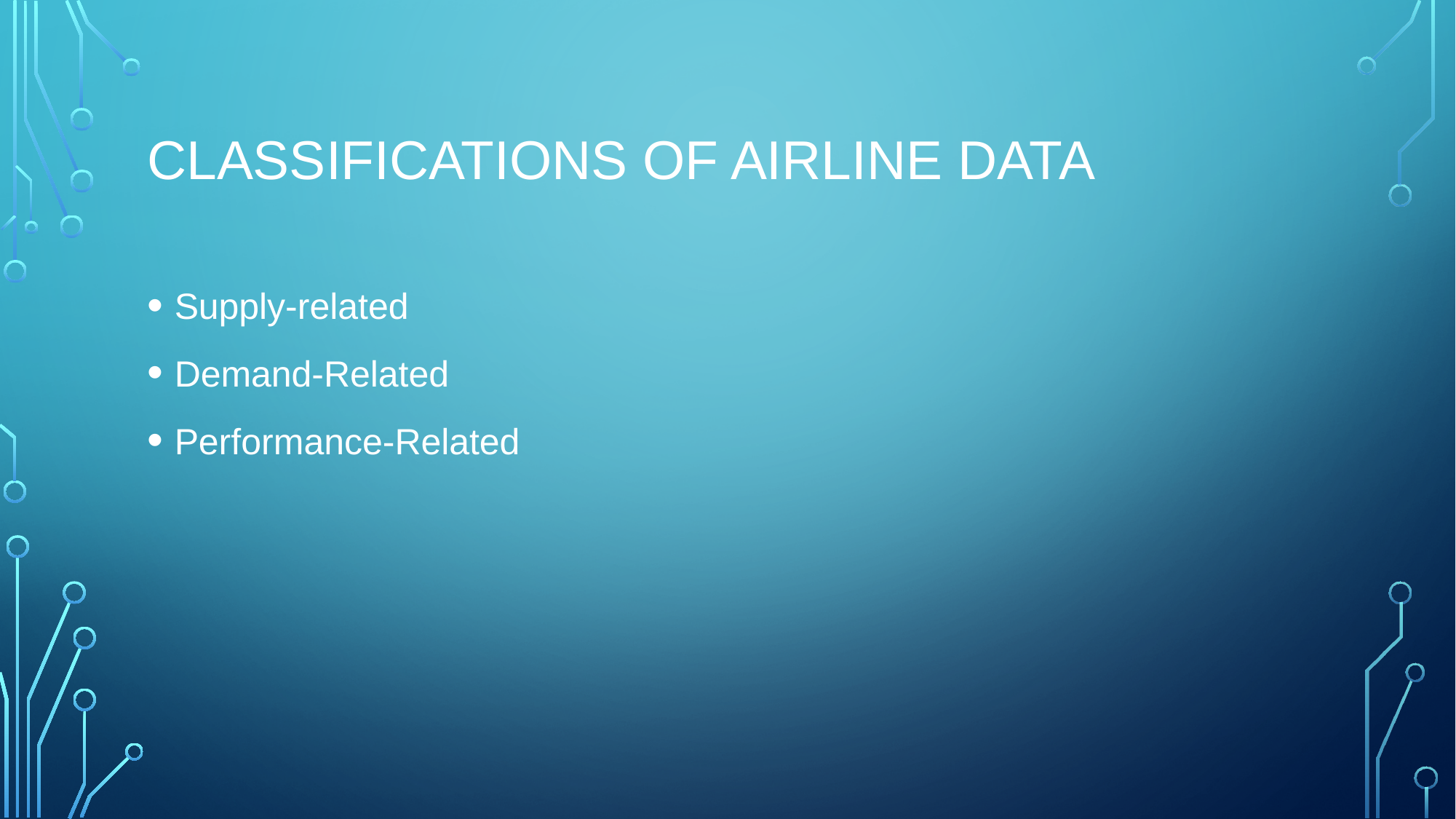

# classifications of Airline data
Supply-related
Demand-Related
Performance-Related